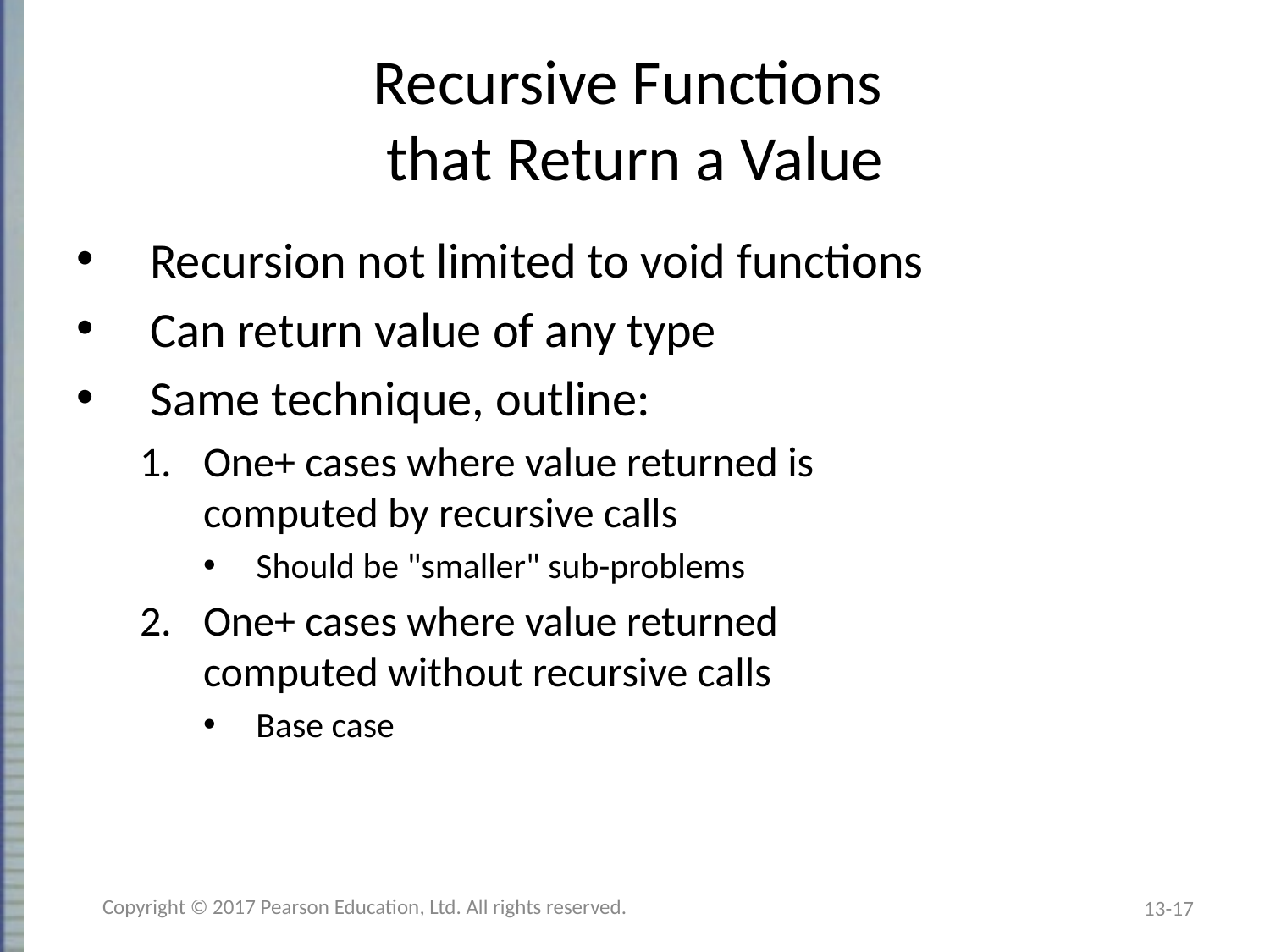

# Recursive Functions that Return a Value
Recursion not limited to void functions
Can return value of any type
Same technique, outline:
One+ cases where value returned is
computed by recursive calls
Should be "smaller" sub-problems
One+ cases where value returned
computed without recursive calls
Base case
Copyright © 2017 Pearson Education, Ltd. All rights reserved.
13-17